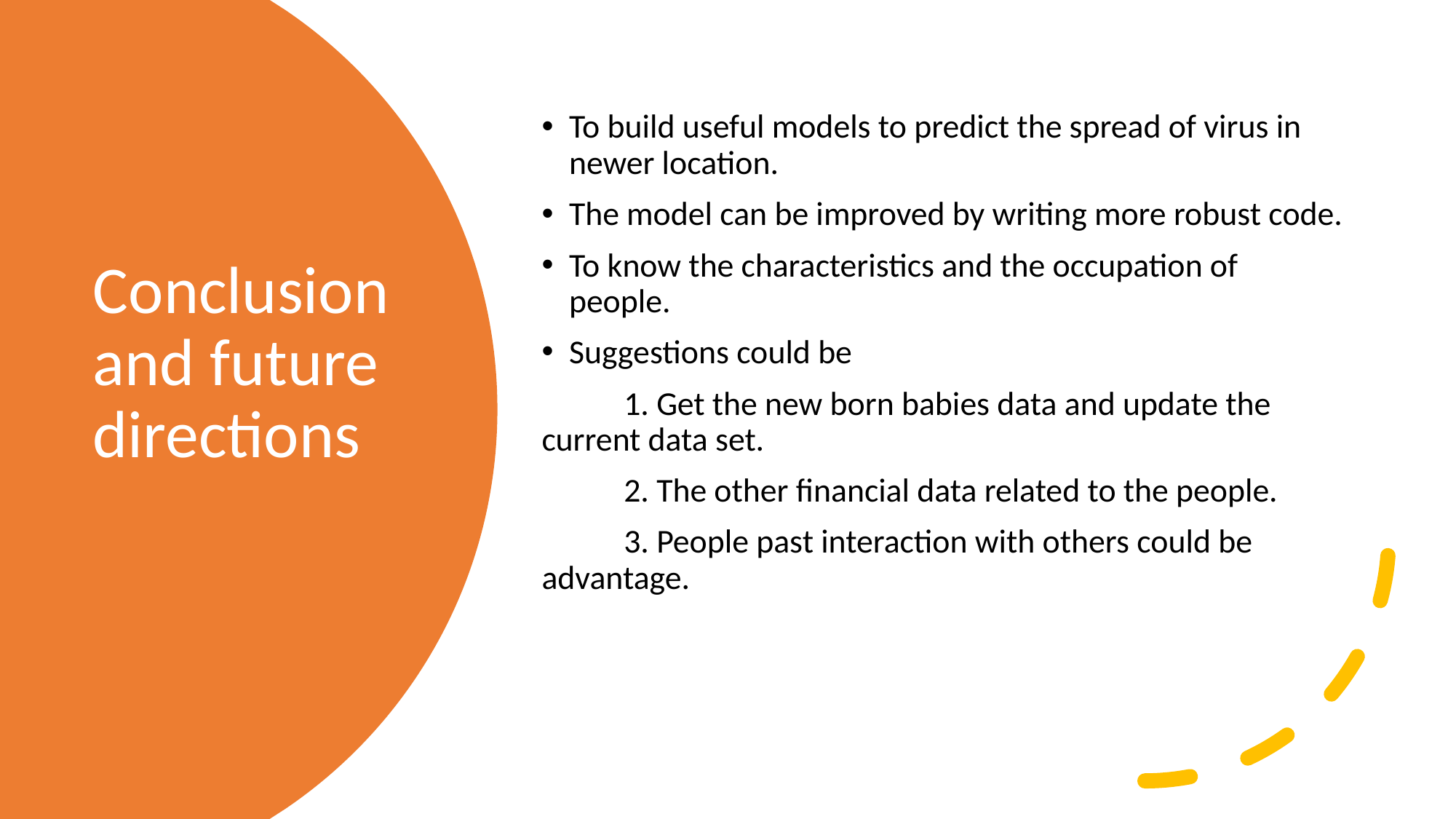

To build useful models to predict the spread of virus in newer location.
The model can be improved by writing more robust code.
To know the characteristics and the occupation of people.
Suggestions could be
           1. Get the new born babies data and update the current data set.
           2. The other financial data related to the people.
           3. People past interaction with others could be advantage.

# Conclusion and future directions